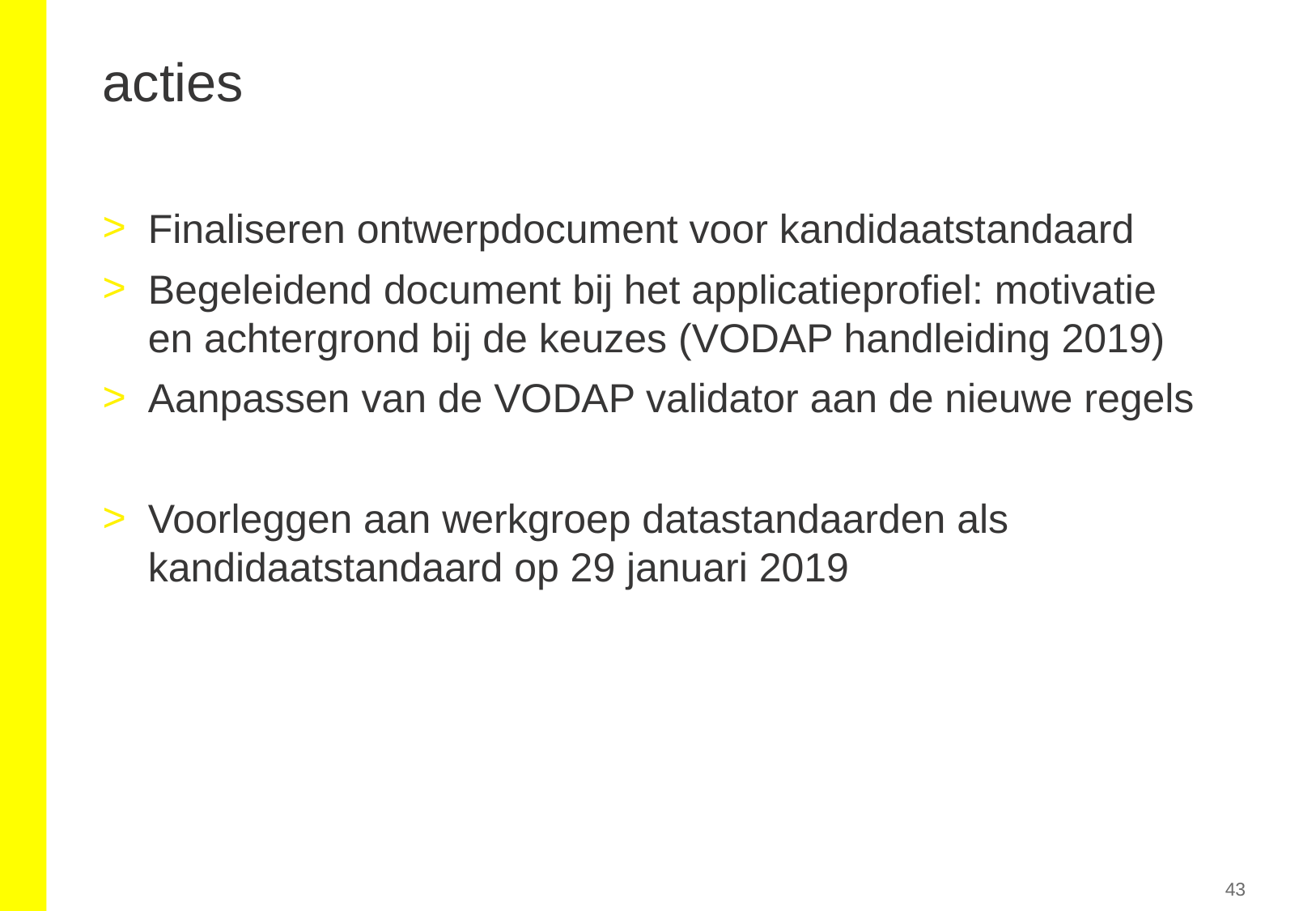

# acties
Finaliseren ontwerpdocument voor kandidaatstandaard
Begeleidend document bij het applicatieprofiel: motivatie en achtergrond bij de keuzes (VODAP handleiding 2019)
Aanpassen van de VODAP validator aan de nieuwe regels

Voorleggen aan werkgroep datastandaarden als kandidaatstandaard op 29 januari 2019

43